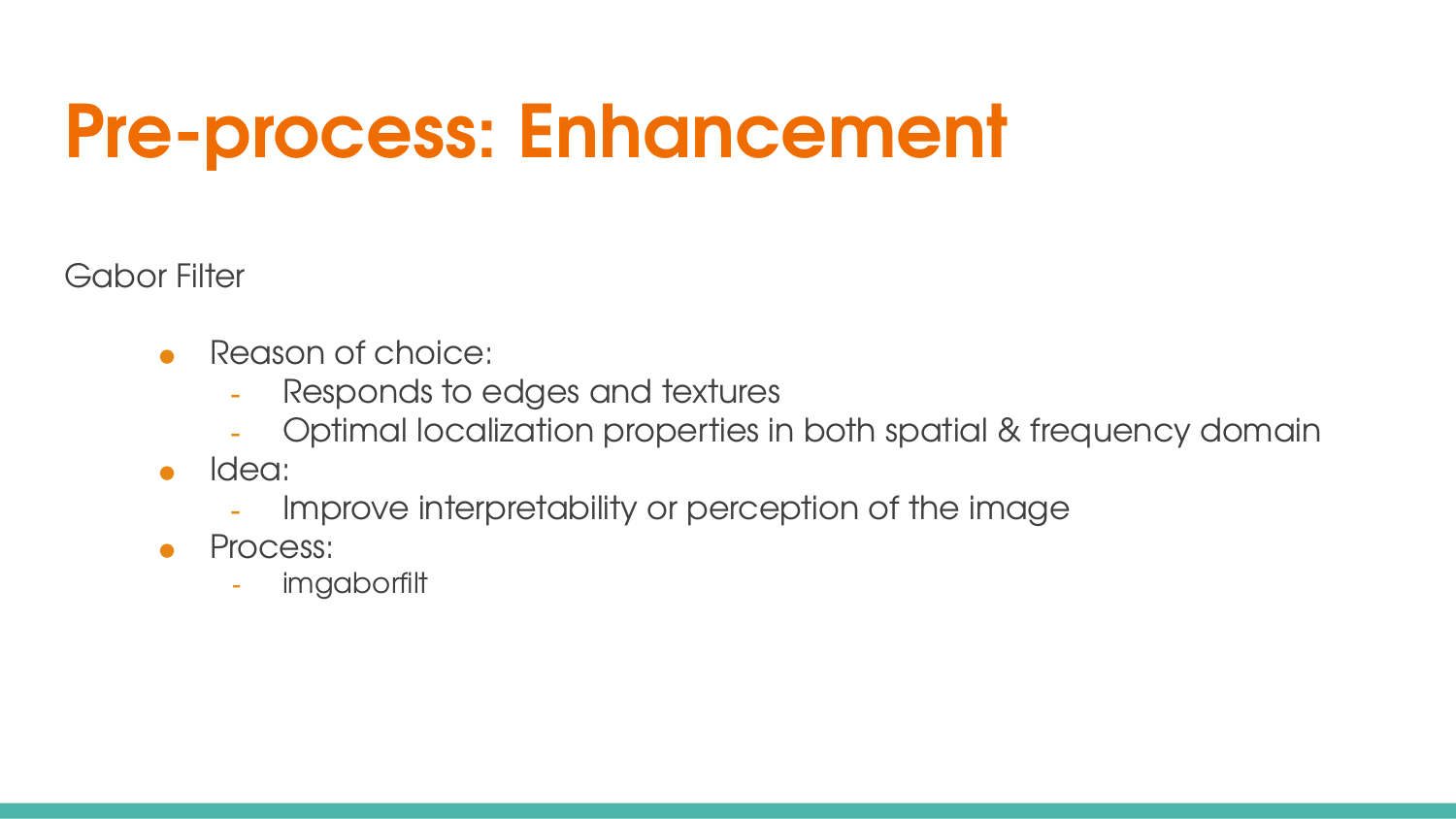

# Pre-process: Enhancement

Gabor Filter

Reason of choice:
Responds to edges and textures
Optimal localization properties in both spatial & frequency domain
Idea:
Improve interpretability or perception of the image
Process:
imgaborfilt